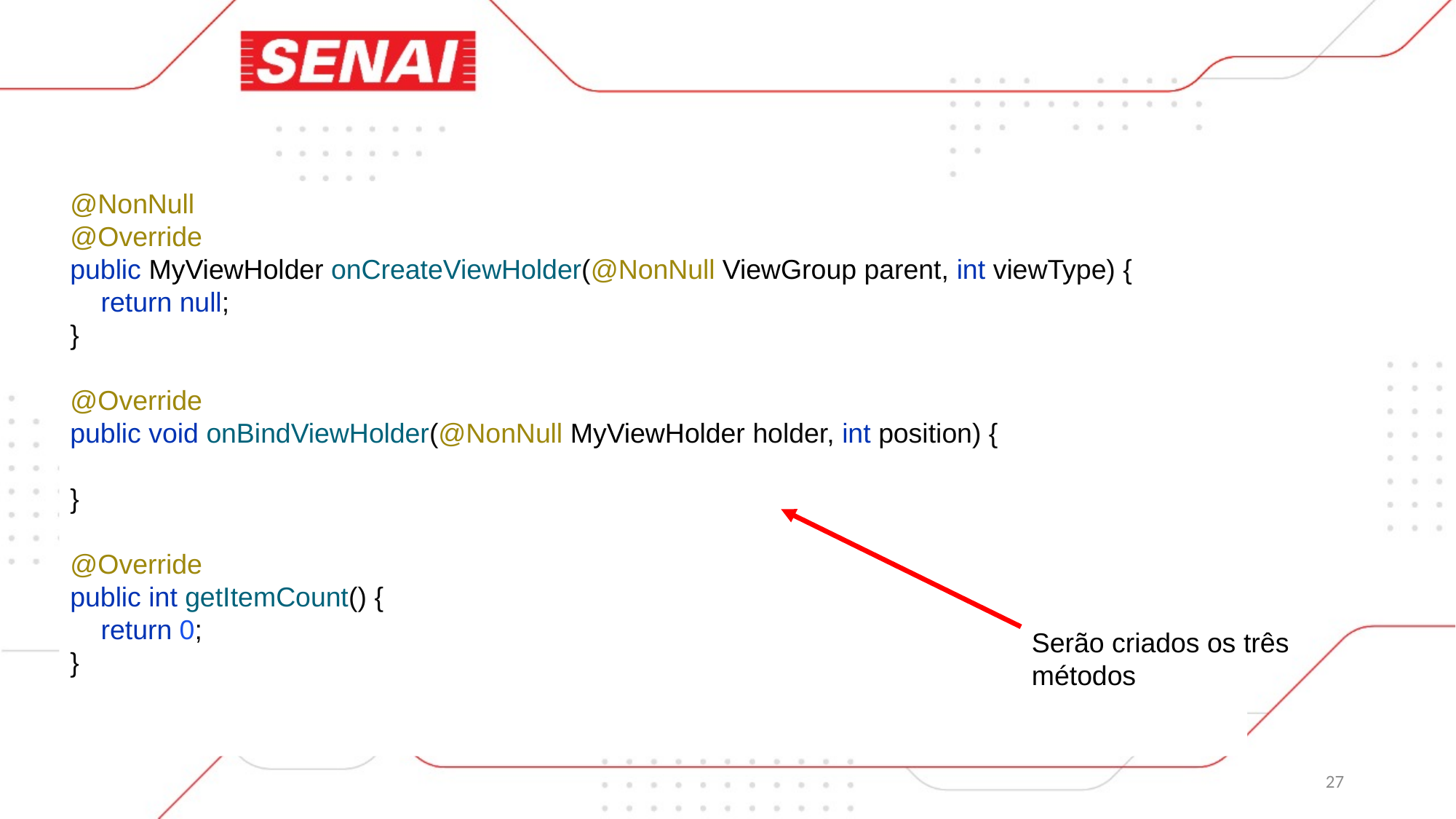

@NonNull
@Override
public MyViewHolder onCreateViewHolder(@NonNull ViewGroup parent, int viewType) {
    return null;
}
@Override
public void onBindViewHolder(@NonNull MyViewHolder holder, int position) {
}
@Override
public int getItemCount() {
    return 0;
}
Serão criados os três métodos
27